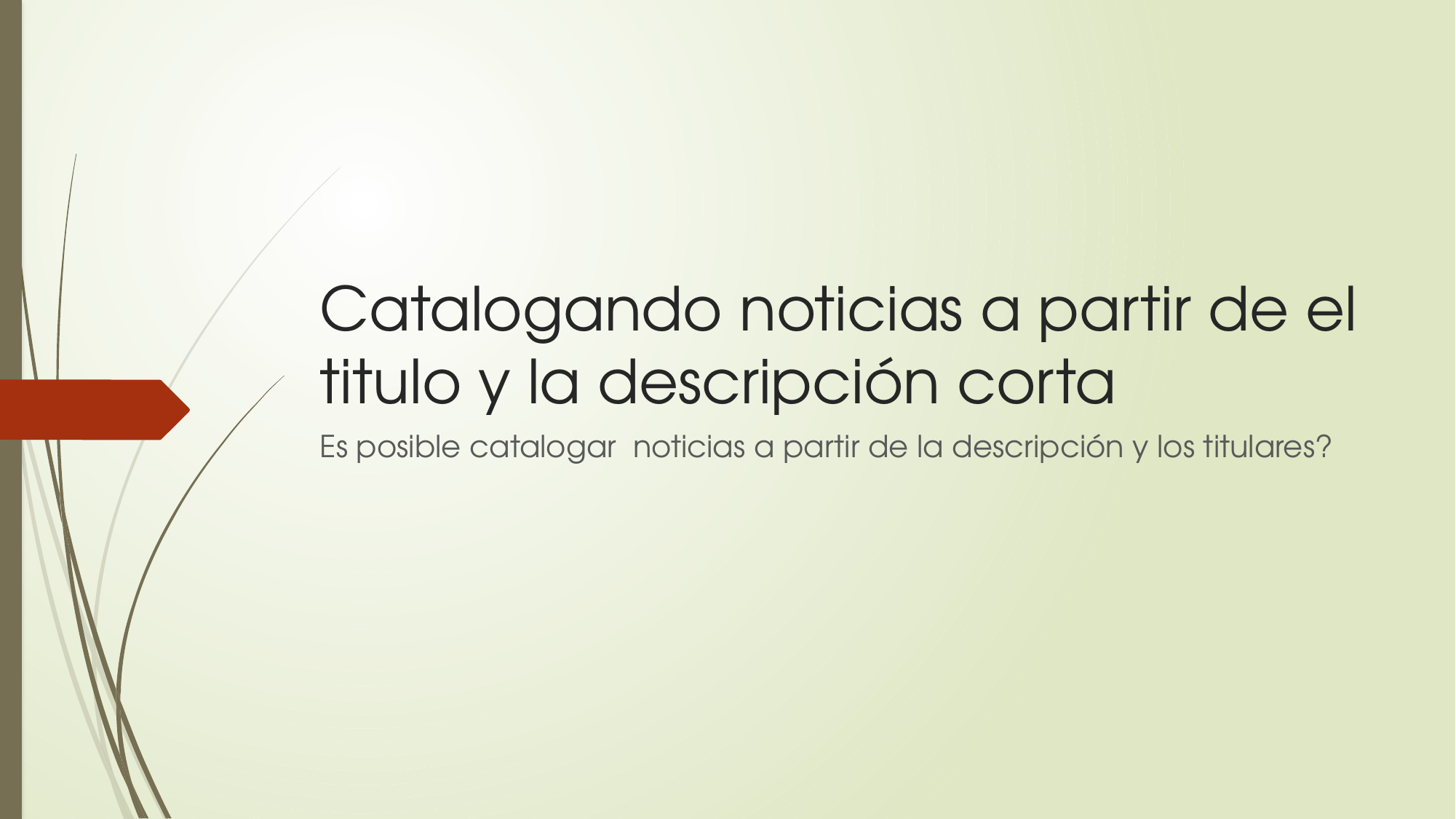

# Catalogando noticias a partir de el titulo y la descripción corta
Es posible catalogar  noticias a partir de la descripción y los titulares?